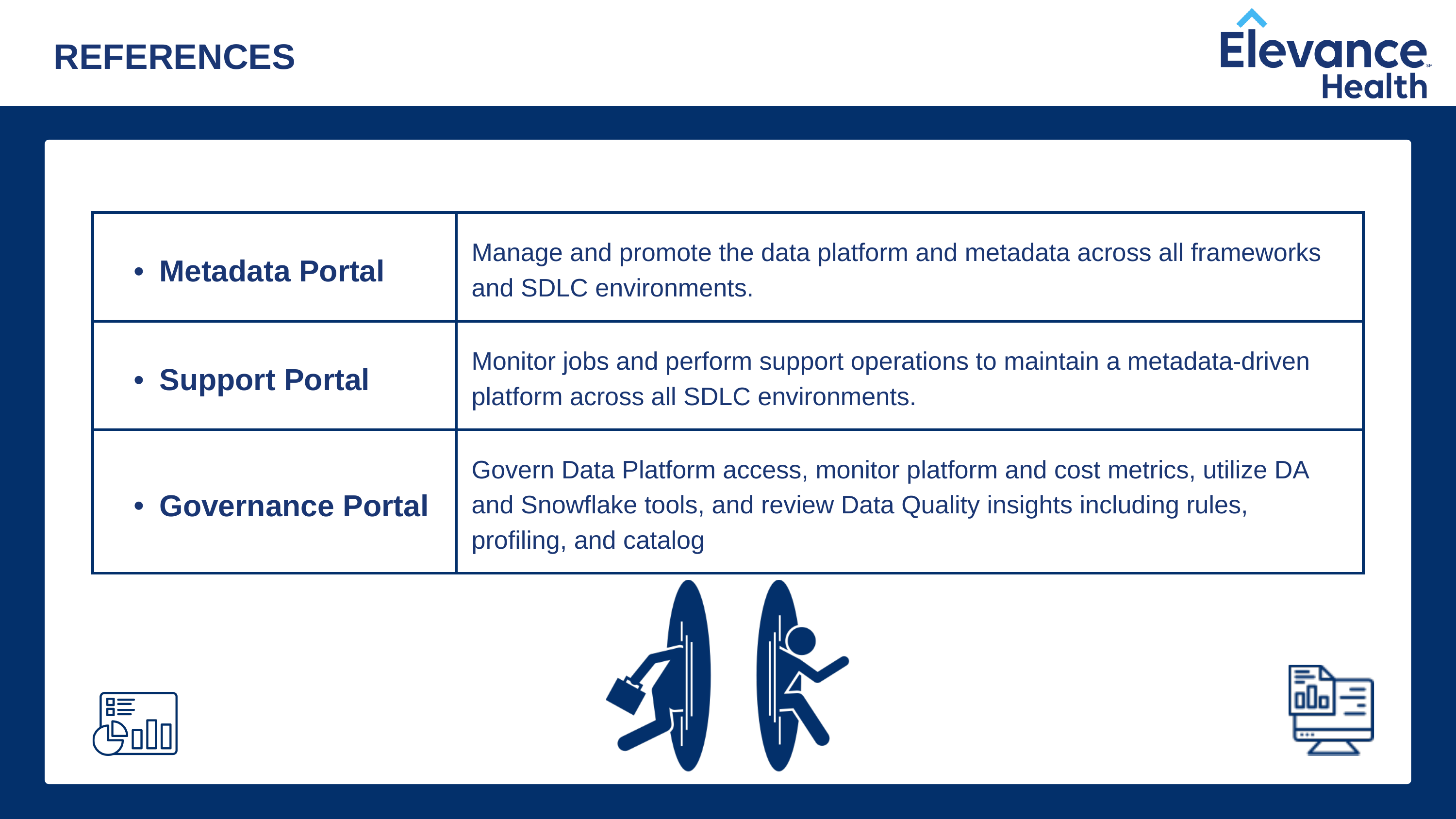

REFERENCES

| Metadata Portal | Manage and promote the data platform and metadata across all frameworks and SDLC environments. |
| --- | --- |
| Support Portal | Monitor jobs and perform support operations to maintain a metadata-driven platform across all SDLC environments. |
| Governance Portal | Govern Data Platform access, monitor platform and cost metrics, utilize DA and Snowflake tools, and review Data Quality insights including rules, profiling, and catalog |